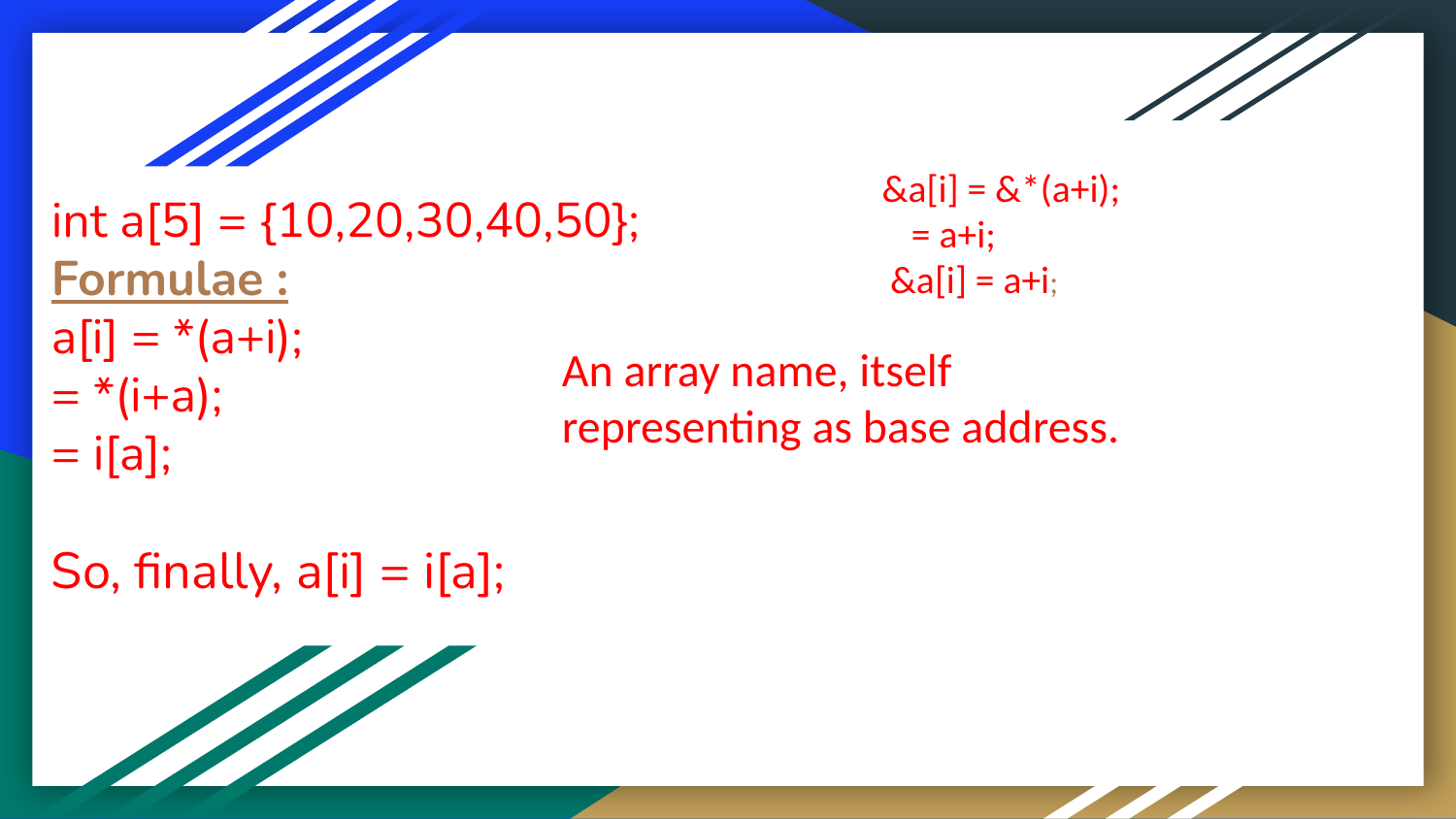

&a[i] = &*(a+i);
                                        = a+i;
&a[i] = a+i;

An array name, itself
representing as base address.

# int a[5] = {10,20,30,40,50};
Formulae :
a[i] = *(a+i);
= *(i+a);
= i[a];

So, finally, a[i] = i[a];